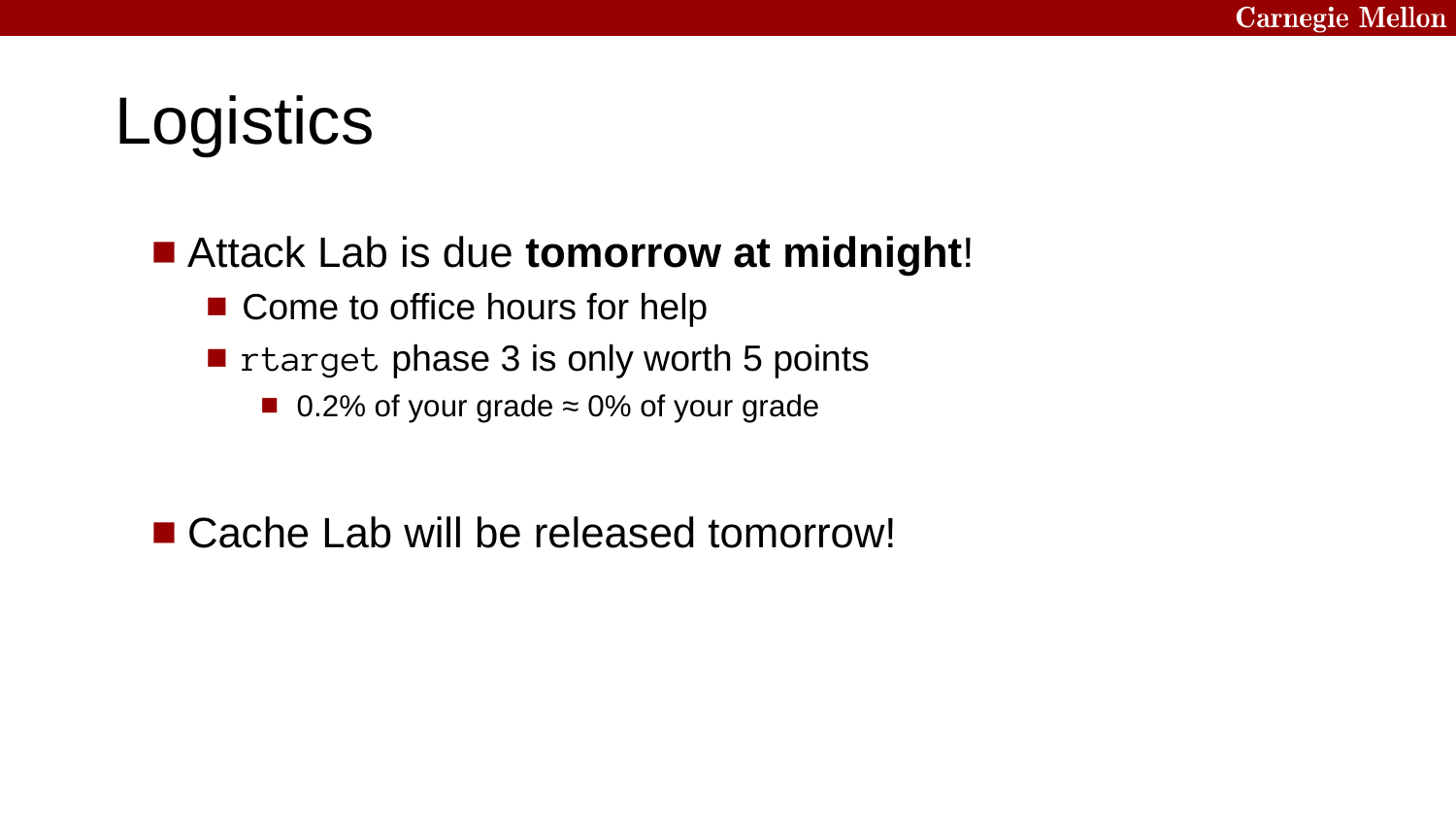

# Logistics
Attack Lab is due tomorrow at midnight!
Come to office hours for help
rtarget phase 3 is only worth 5 points
0.2% of your grade ≈ 0% of your grade

Cache Lab will be released tomorrow!